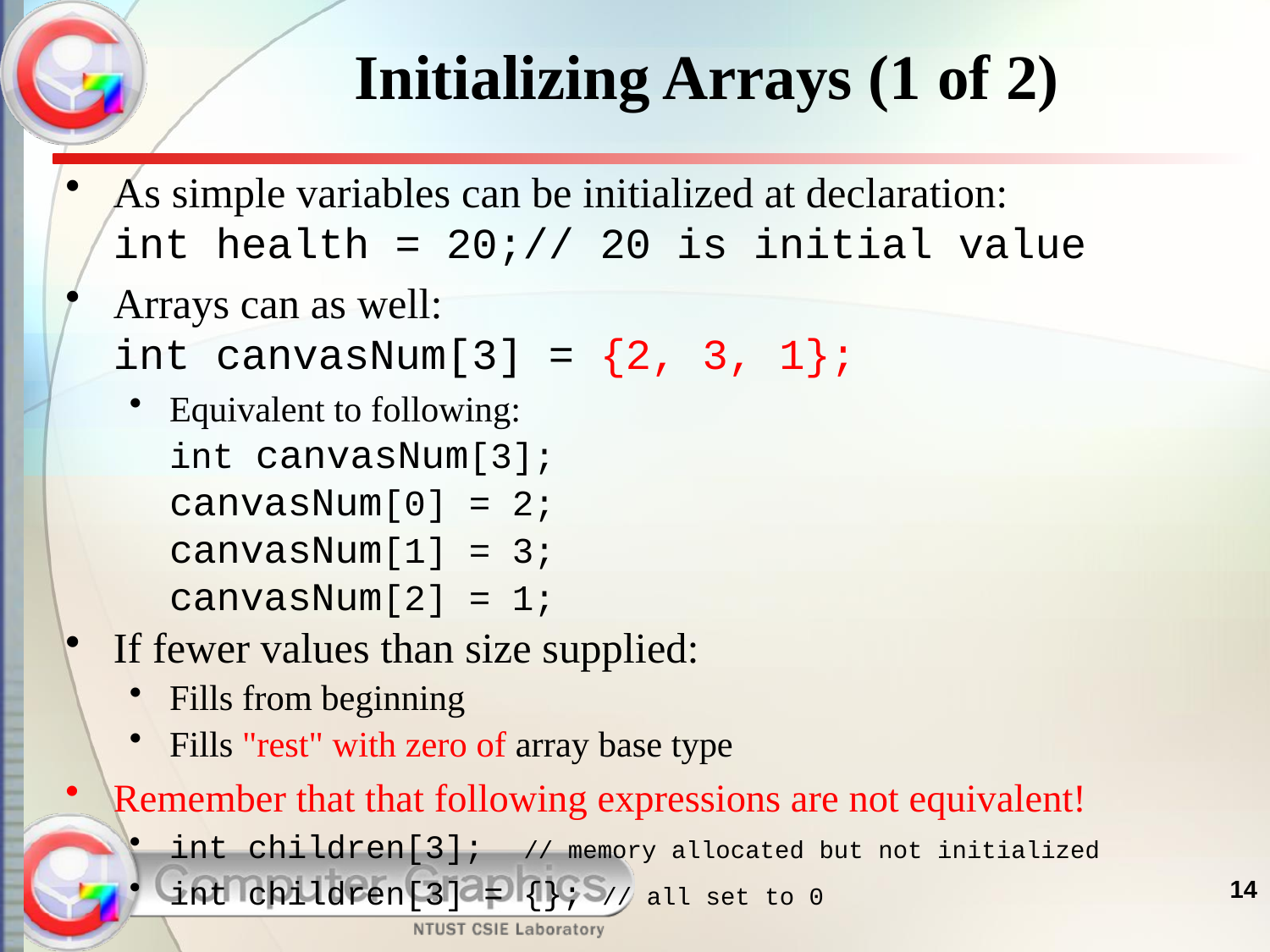

# Initializing Arrays (1 of 2)
As simple variables can be initialized at declaration:
int health = 20;// 20 is initial value
Arrays can as well:
int canvasNum[3] = {2, 3, 1};
Equivalent to following:
int canvasNum[3];
canvasNum[0] = 2;
canvasNum[1] = 3;
canvasNum[2] = 1;
If fewer values than size supplied:
Fills from beginning
Fills "rest" with zero of array base type
Remember that that following expressions are not equivalent!
int children[3];  // memory allocated but not initialized
int children[3] = {}; // all set to 0

14